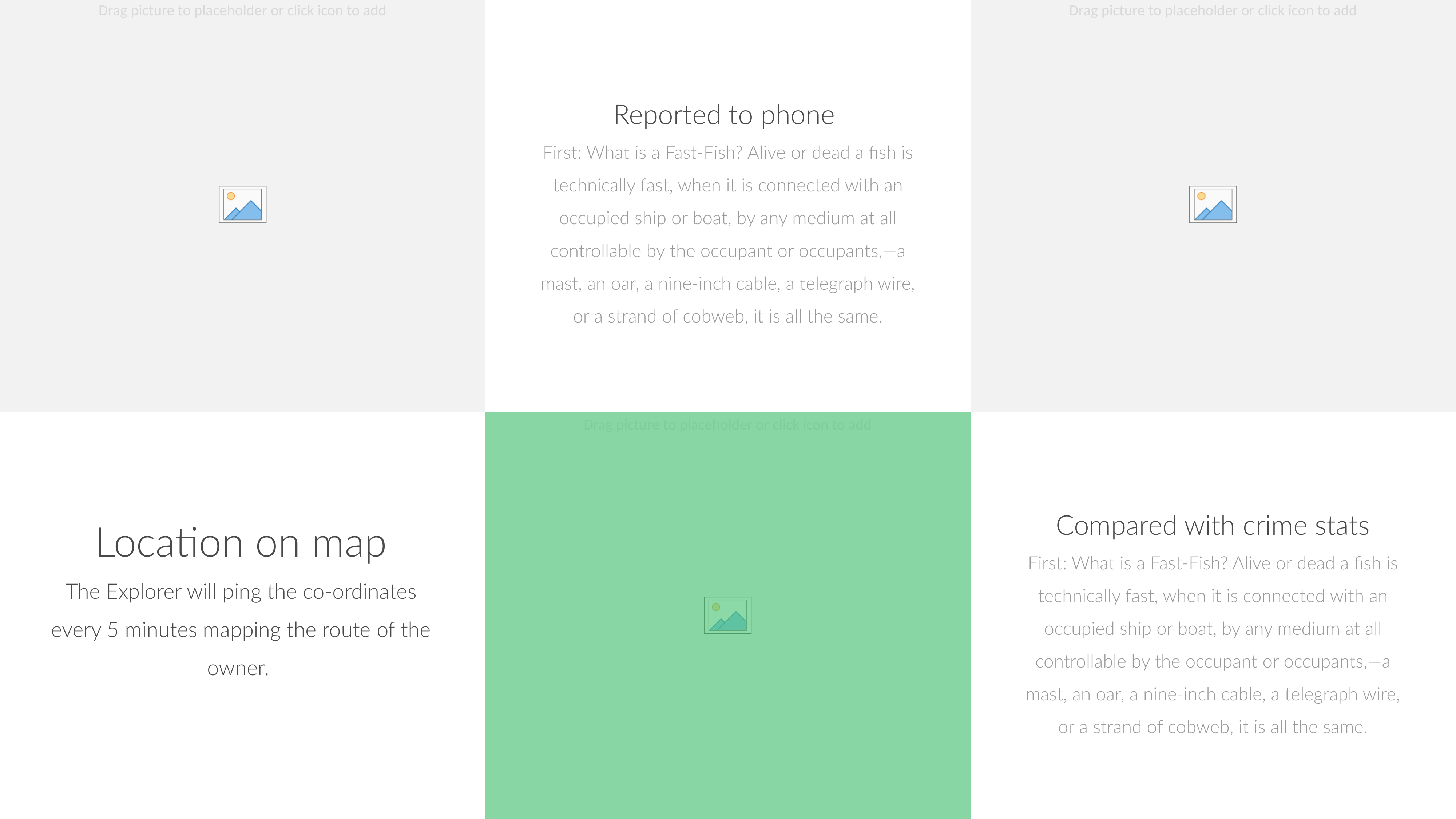

Reported to phone
First: What is a Fast-Fish? Alive or dead a fish is technically fast, when it is connected with an occupied ship or boat, by any medium at all controllable by the occupant or occupants,—a mast, an oar, a nine-inch cable, a telegraph wire, or a strand of cobweb, it is all the same.

Location on map
The Explorer will ping the co-ordinates every 5 minutes mapping the route of the owner.
Compared with crime stats
First: What is a Fast-Fish? Alive or dead a fish is technically fast, when it is connected with an occupied ship or boat, by any medium at all controllable by the occupant or occupants,—a mast, an oar, a nine-inch cable, a telegraph wire, or a strand of cobweb, it is all the same.